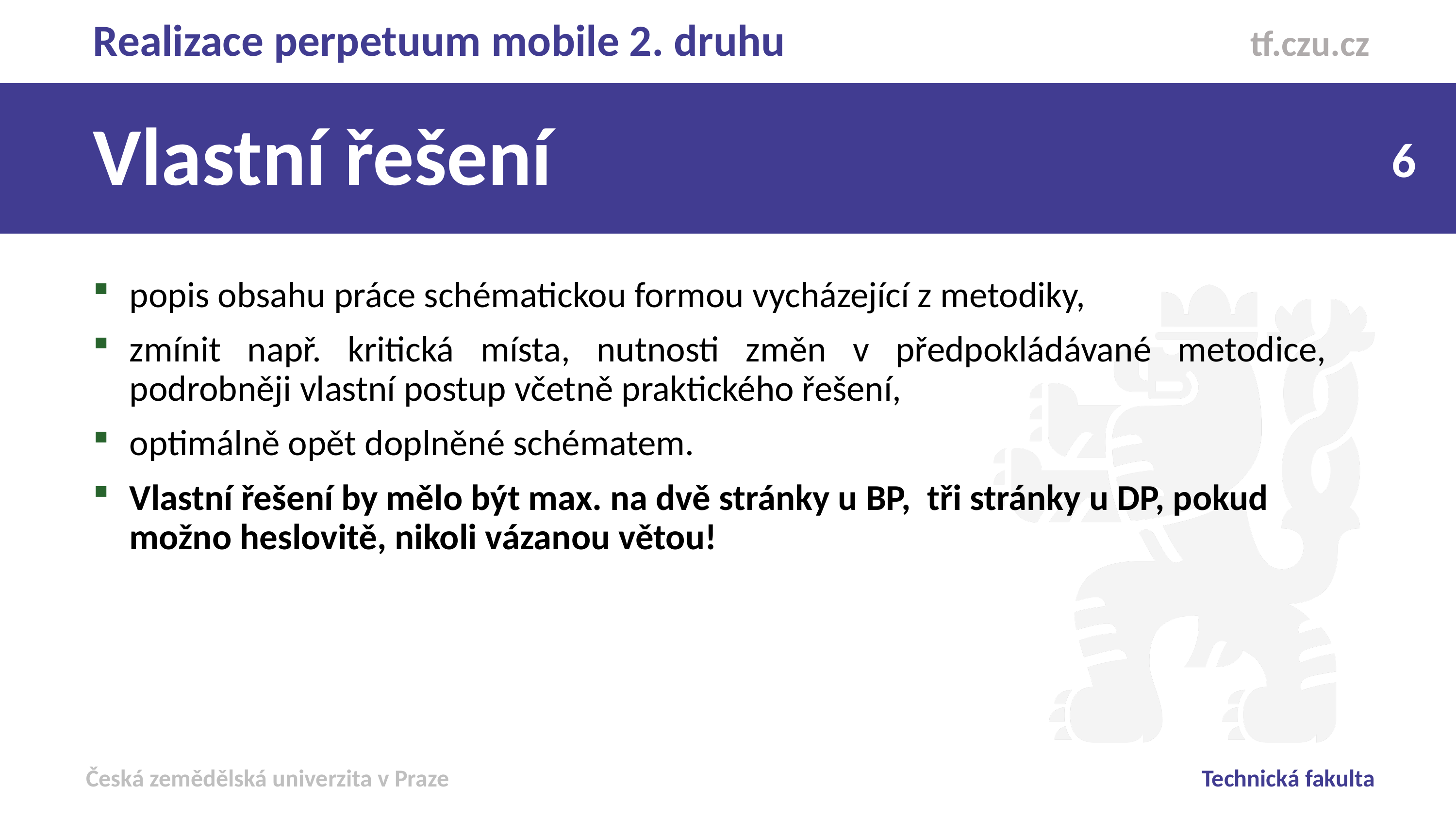

Realizace perpetuum mobile 2. druhu
Vlastní řešení
popis obsahu práce schématickou formou vycházející z metodiky,
zmínit např. kritická místa, nutnosti změn v předpokládávané metodice, podrobněji vlastní postup včetně praktického řešení,
optimálně opět doplněné schématem.
Vlastní řešení by mělo být max. na dvě stránky u BP,  tři stránky u DP, pokud možno heslovitě, nikoli vázanou větou!